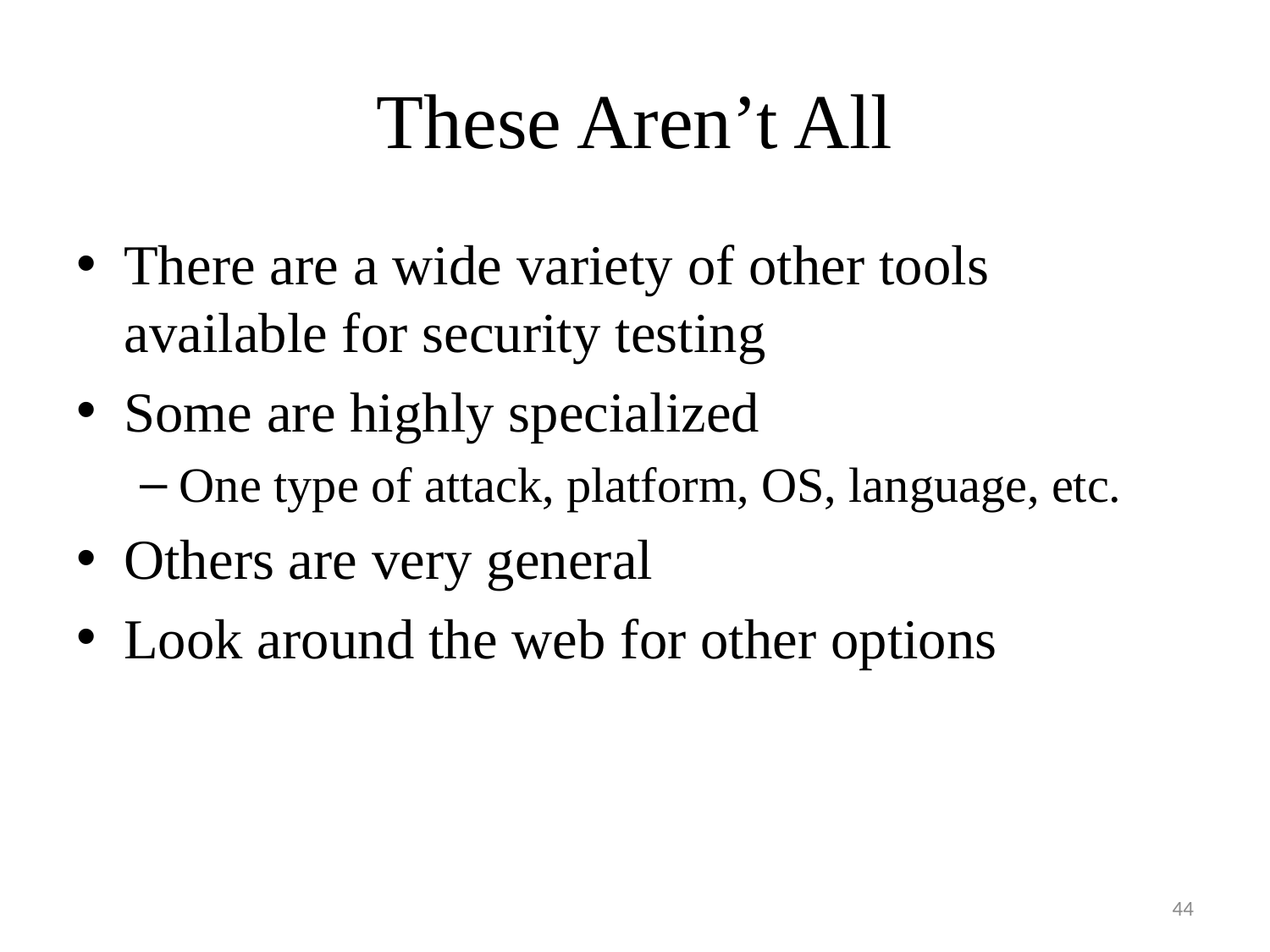

# These Aren’t All
There are a wide variety of other tools available for security testing
Some are highly specialized
One type of attack, platform, OS, language, etc.
Others are very general
Look around the web for other options
44